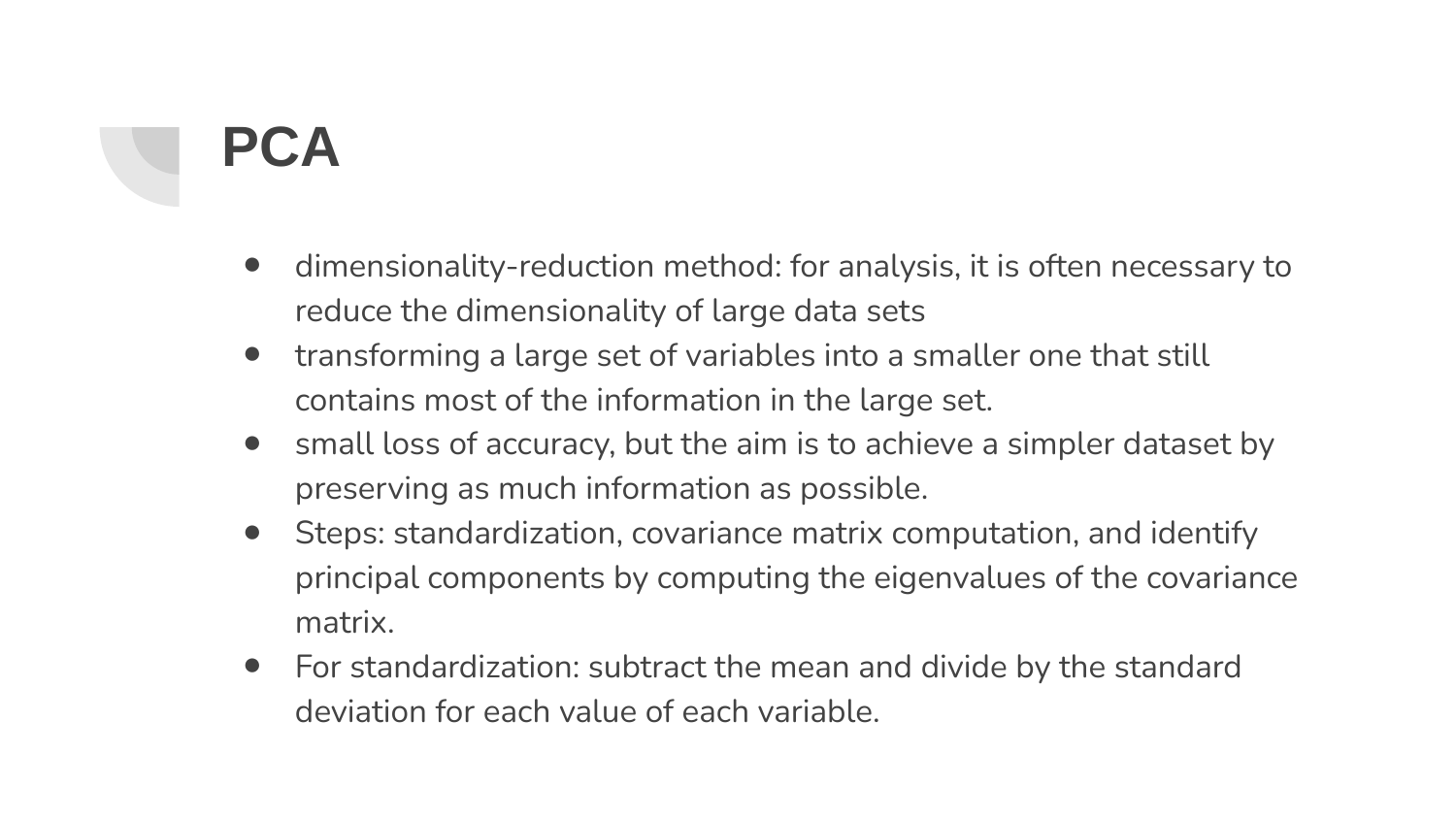

# PCA
dimensionality-reduction method: for analysis, it is often necessary to reduce the dimensionality of large data sets
transforming a large set of variables into a smaller one that still contains most of the information in the large set.
small loss of accuracy, but the aim is to achieve a simpler dataset by preserving as much information as possible.
Steps: standardization, covariance matrix computation, and identify principal components by computing the eigenvalues of the covariance matrix.
For standardization: subtract the mean and divide by the standard deviation for each value of each variable.